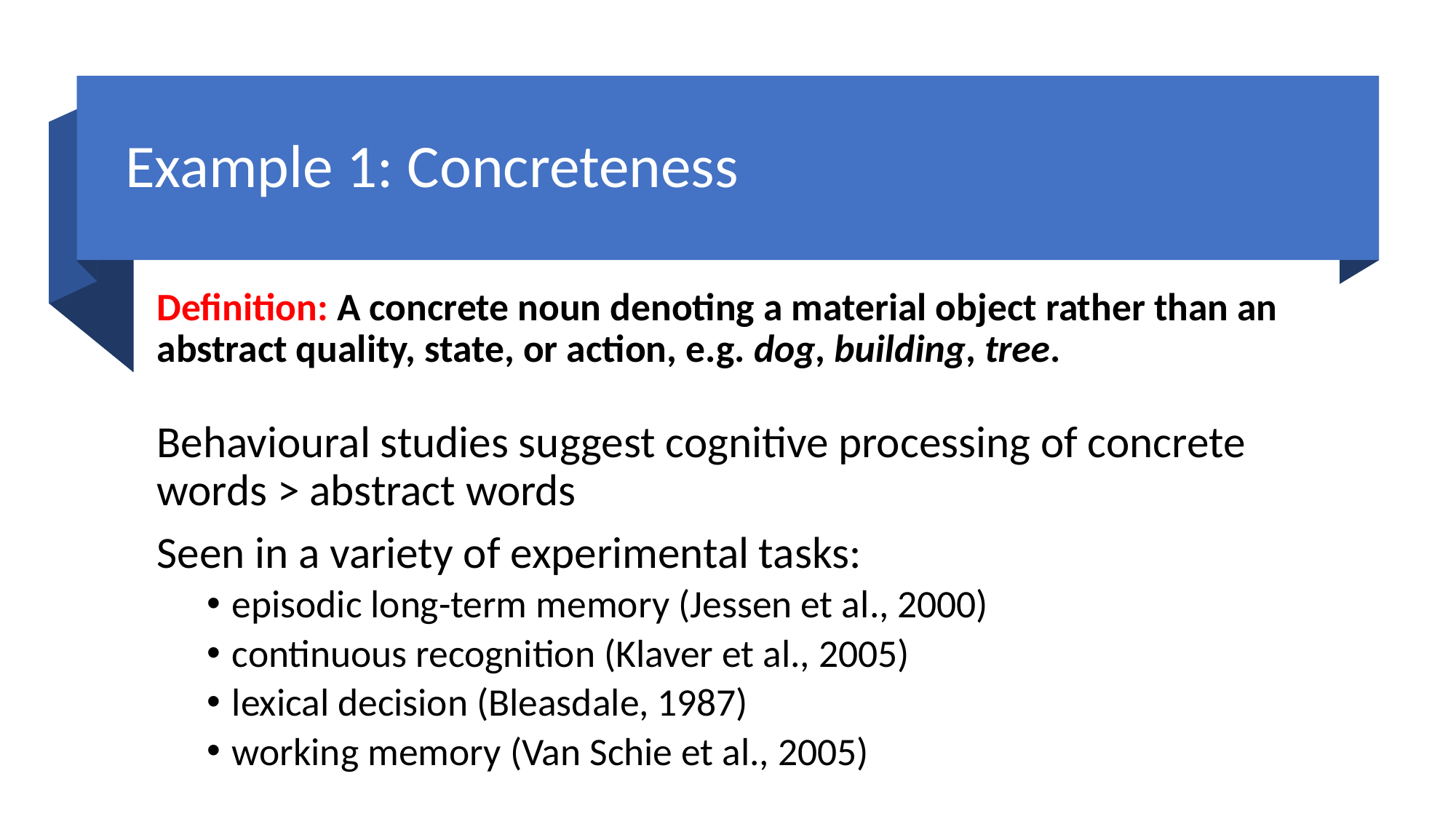

# Example 1: Concreteness

Definition: A concrete noun denoting a material object rather than an abstract quality, state, or action, e.g. dog, building, tree.

Behavioural studies suggest cognitive processing of concrete words > abstract words
Seen in a variety of experimental tasks:
episodic long-term memory (Jessen et al., 2000)
continuous recognition (Klaver et al., 2005)
lexical decision (Bleasdale, 1987)
working memory (Van Schie et al., 2005)